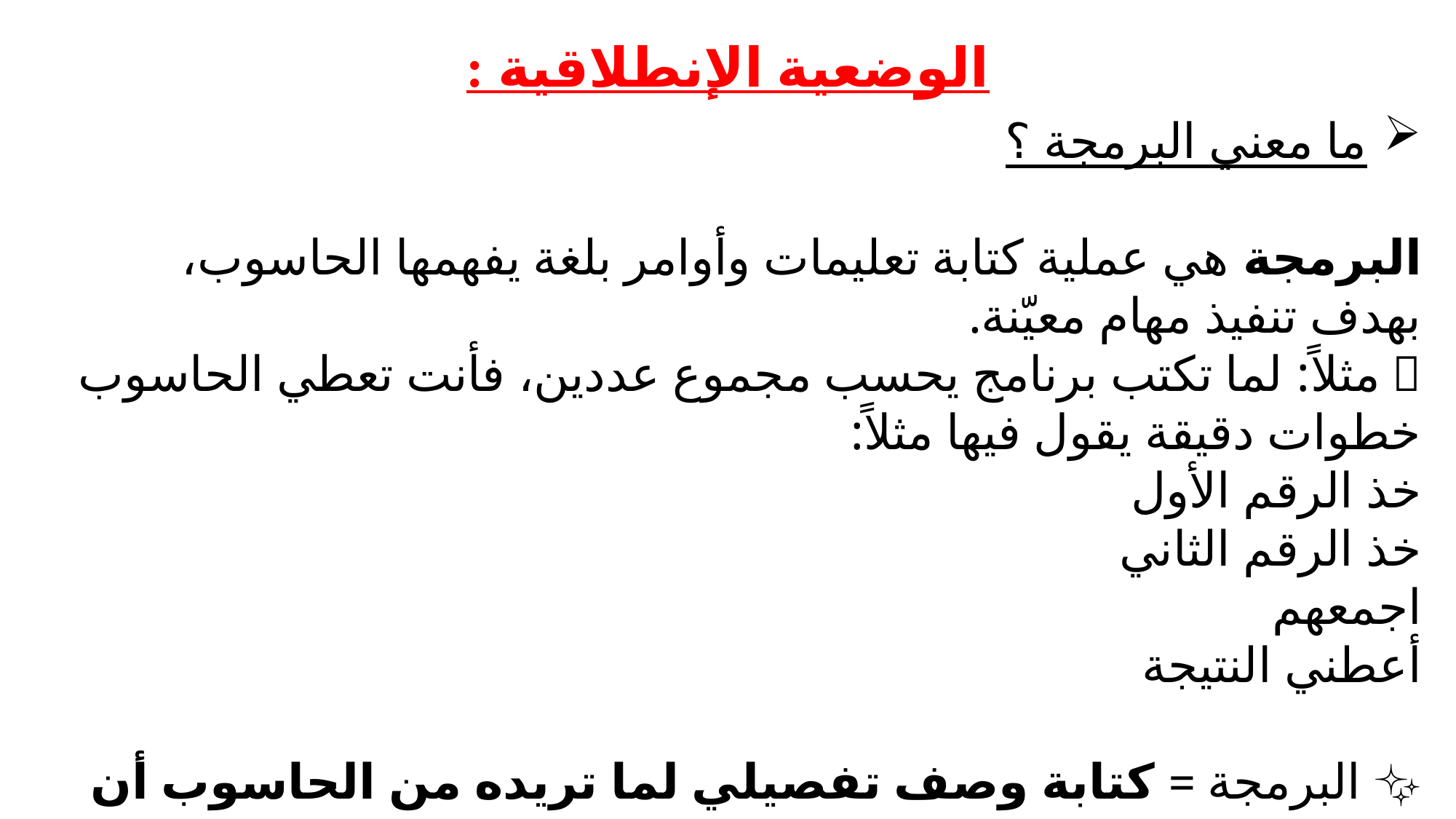

الوضعية الإنطلاقية :
ما معني البرمجة ؟

البرمجة هي عملية كتابة تعليمات وأوامر بلغة يفهمها الحاسوب، بهدف تنفيذ مهام معيّنة.
🔸 مثلاً: لما تكتب برنامج يحسب مجموع عددين، فأنت تعطي الحاسوب خطوات دقيقة يقول فيها مثلاً:
خذ الرقم الأول
خذ الرقم الثاني
اجمعهم
أعطني النتيجة

✨ البرمجة = كتابة وصف تفصيلي لما تريده من الحاسوب أن يفعله.